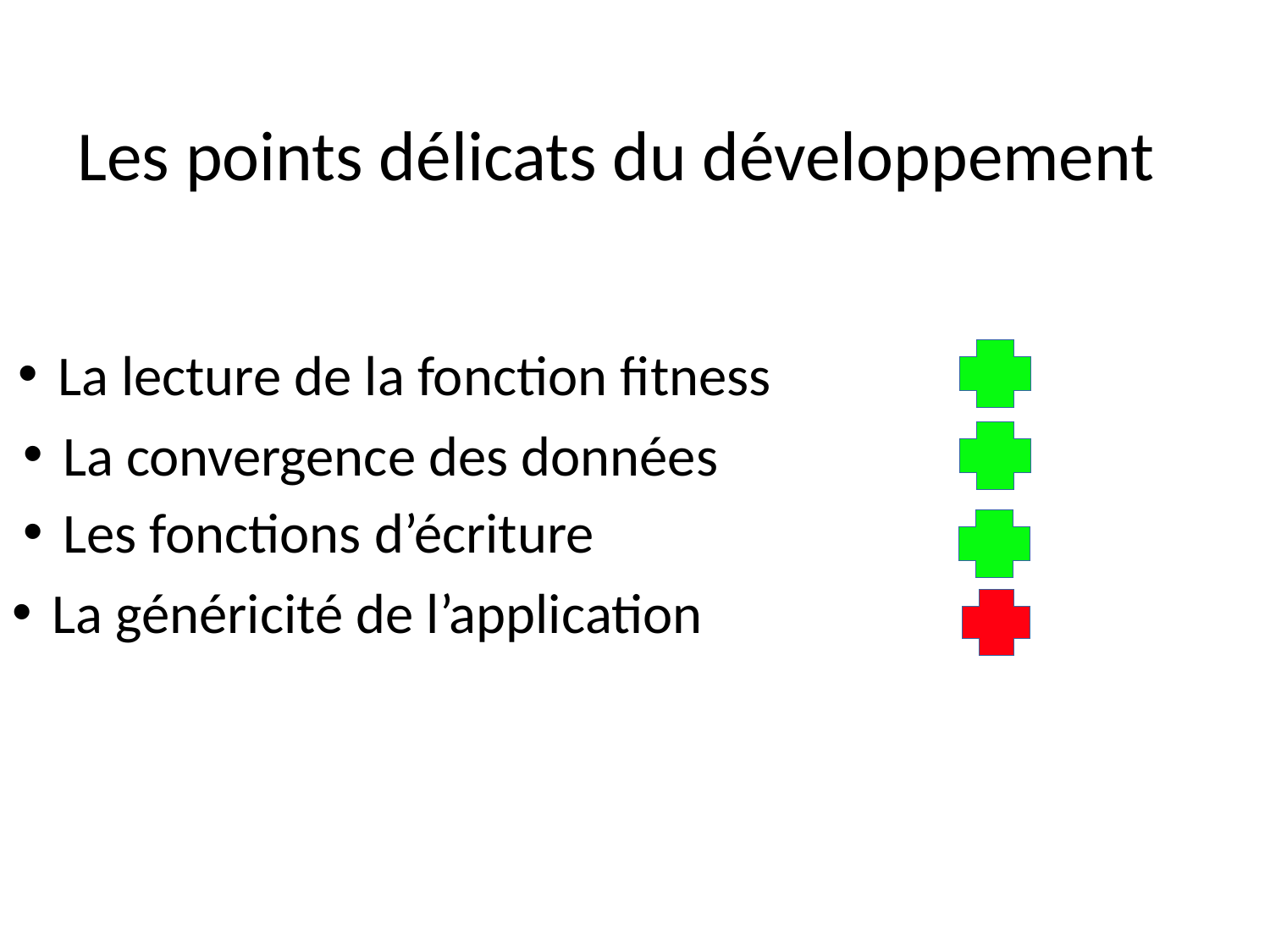

Les points délicats du développement
La lecture de la fonction fitness

La convergence des données

Les fonctions d’écriture

La généricité de l’application